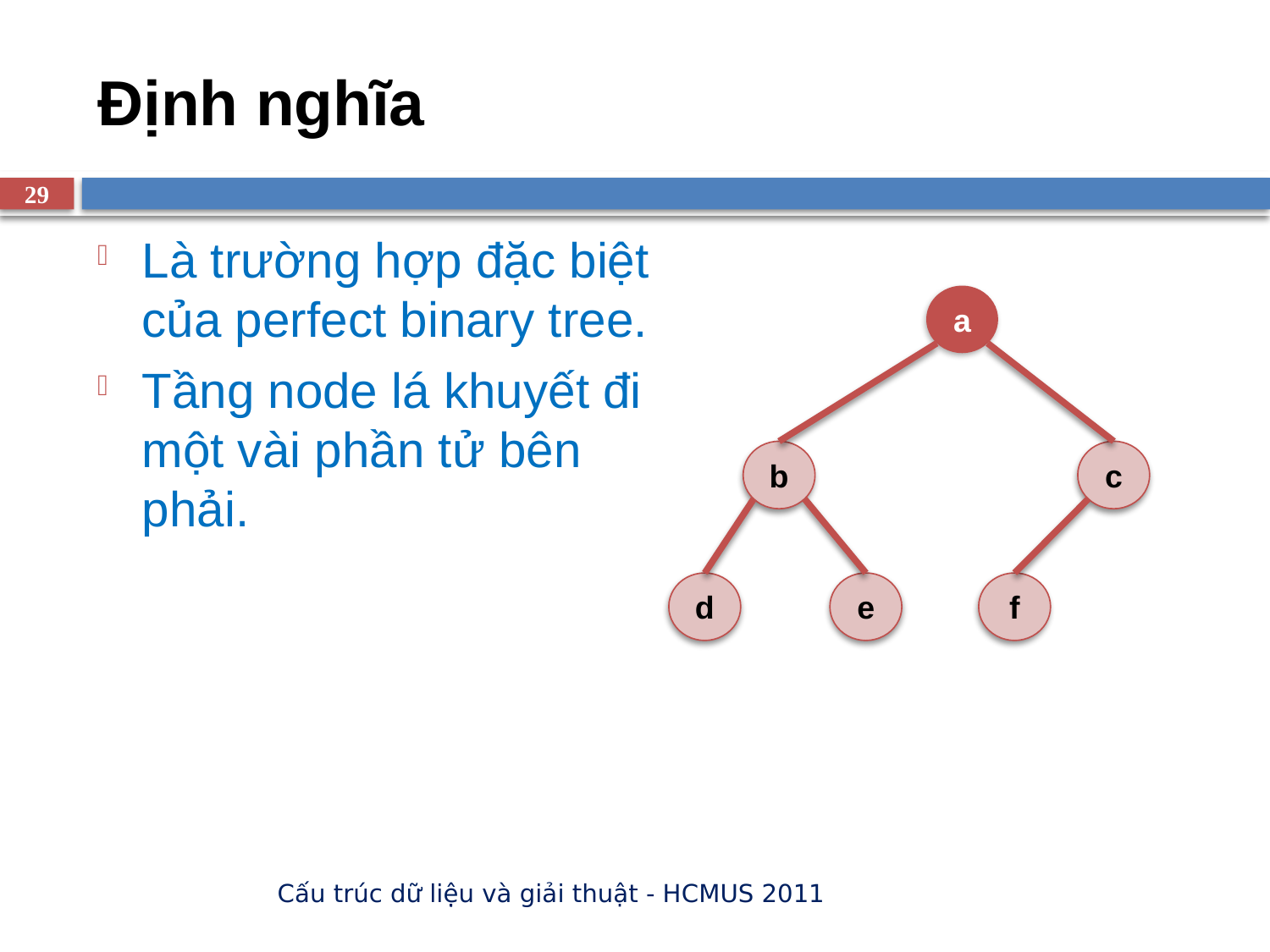

# Định nghĩa
29
Là trường hợp đặc biệt của perfect binary tree.
Tầng node lá khuyết đi một vài phần tử bên phải.
a
b
c
d
e
f
Cấu trúc dữ liệu và giải thuật - HCMUS 2011